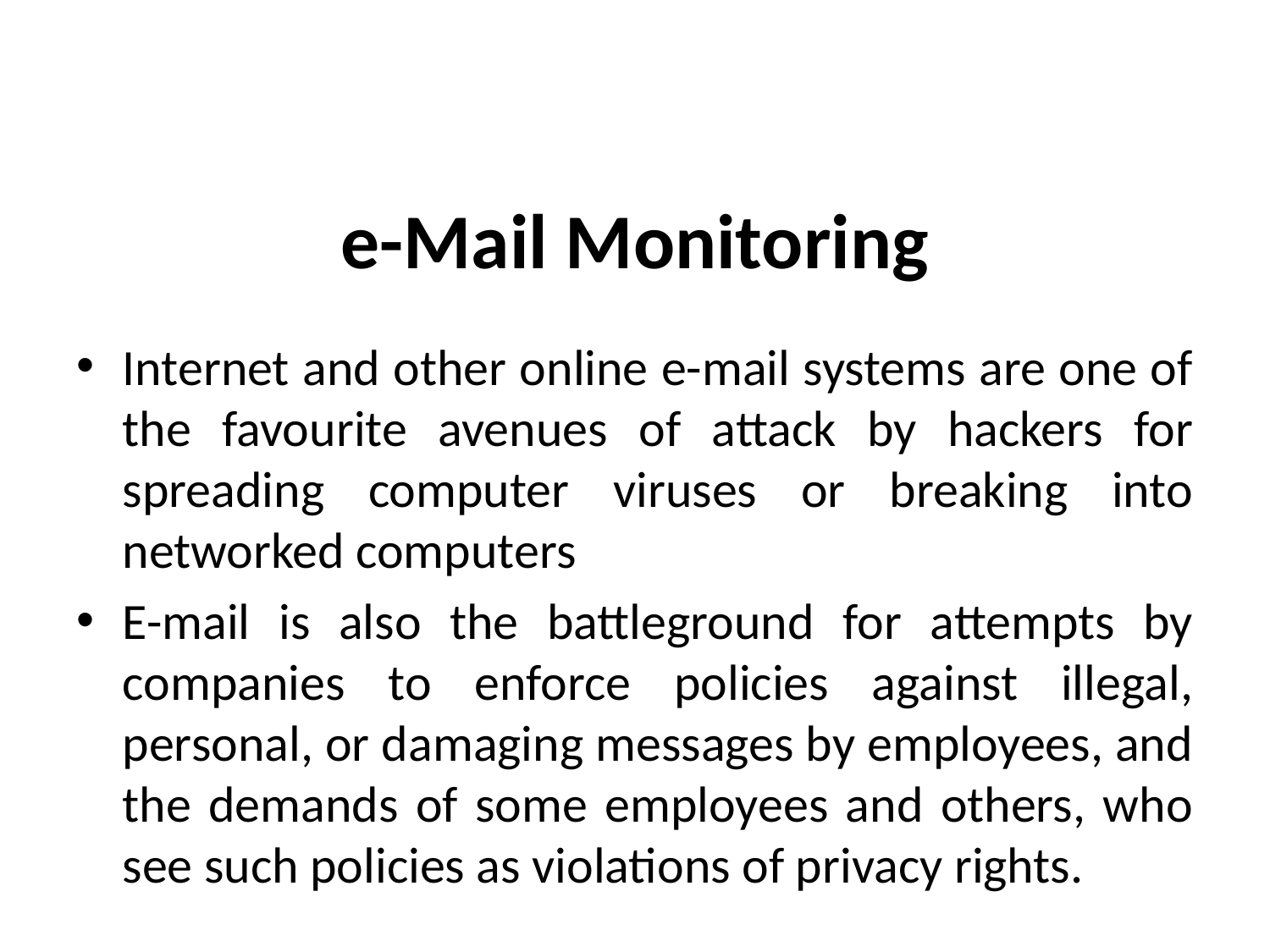

# e-Mail Monitoring
Internet and other online e-mail systems are one of the favourite avenues of attack by hackers for spreading computer viruses or breaking into networked computers
E-mail is also the battleground for attempts by companies to enforce policies against illegal, personal, or damaging messages by employees, and the demands of some employees and others, who see such policies as violations of privacy rights.